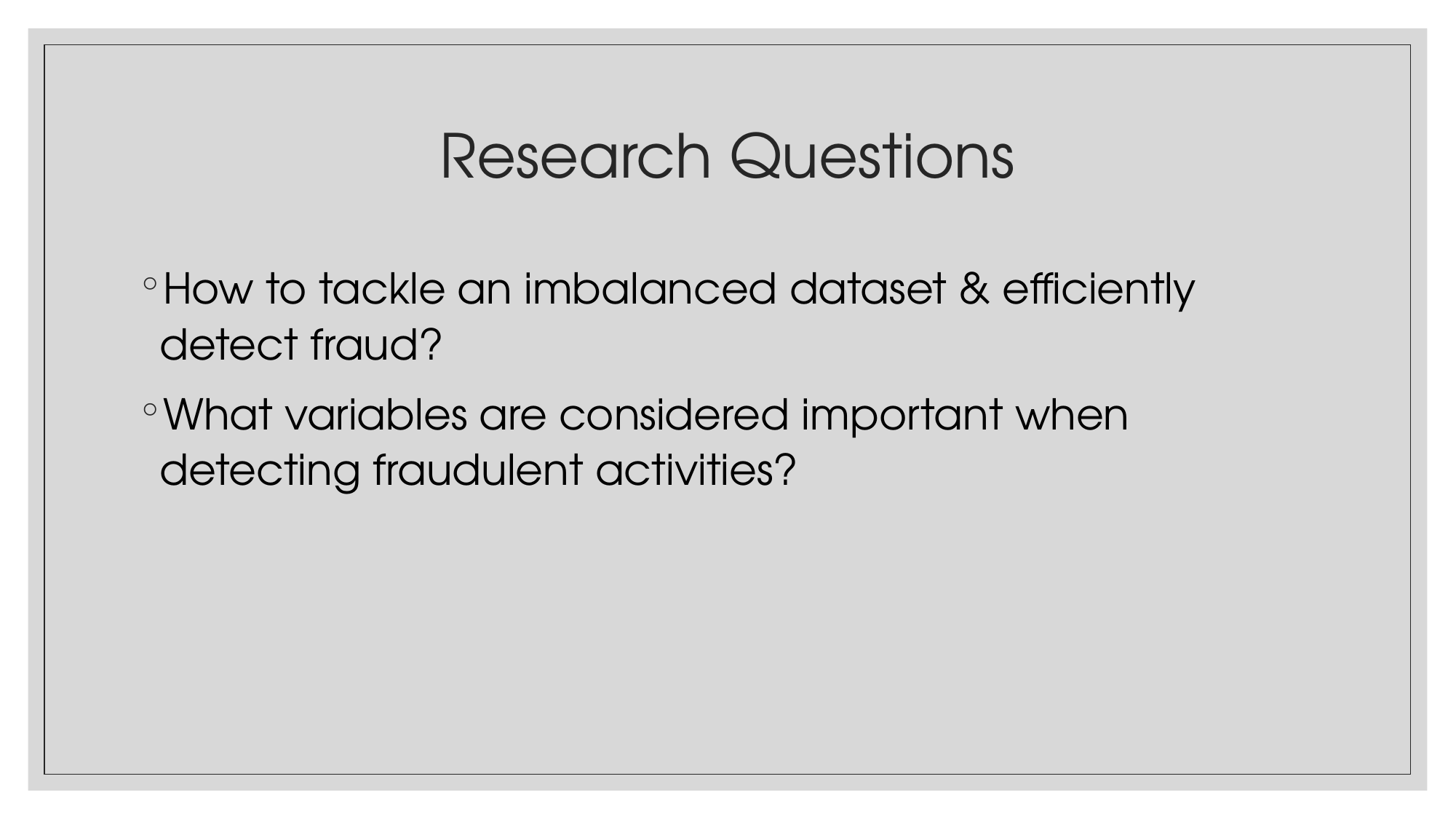

# Research Questions
How to tackle an imbalanced dataset & efficiently detect fraud?
What variables are considered important when detecting fraudulent activities?